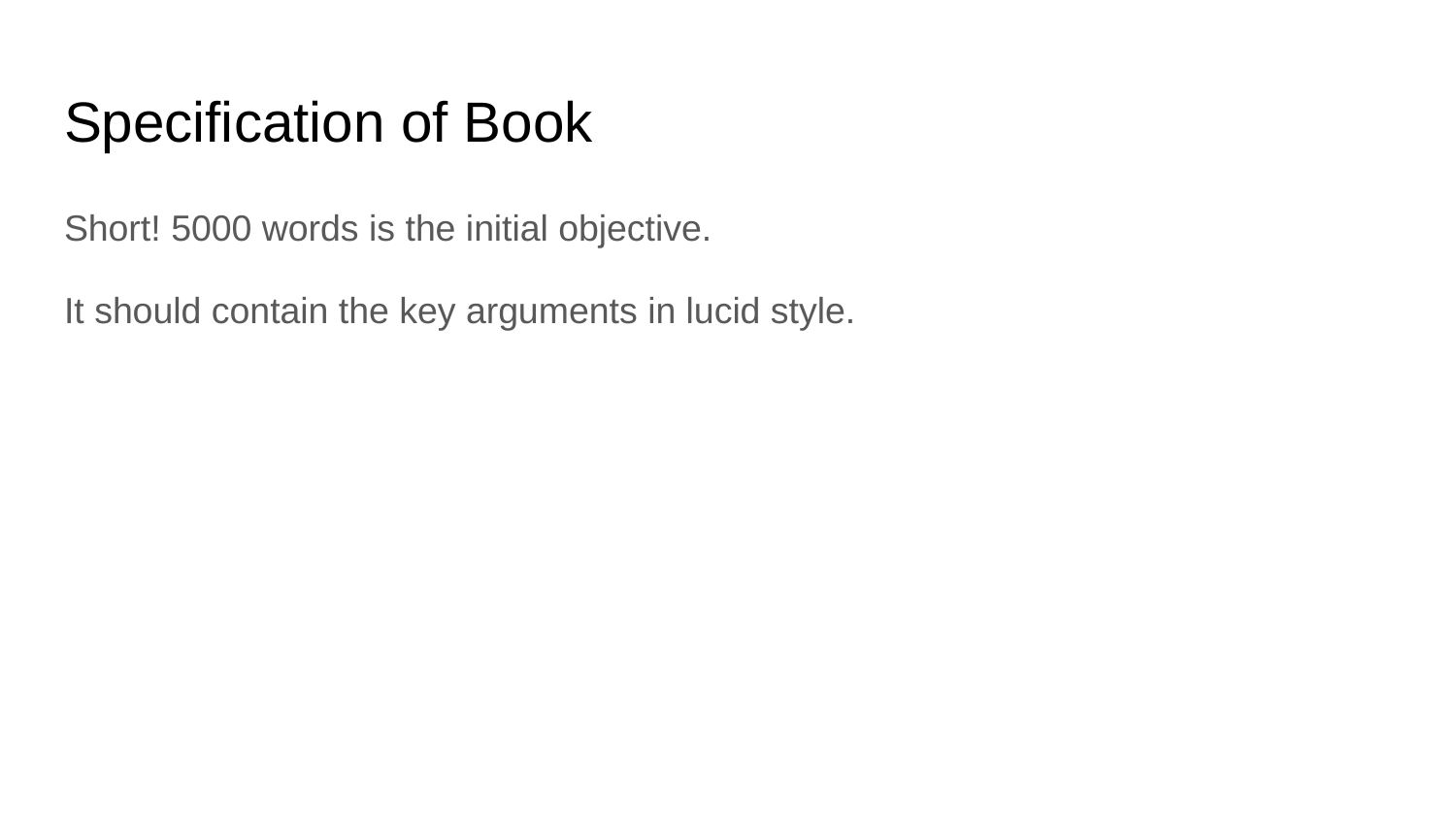

# Specification of Book
Short! 5000 words is the initial objective.
It should contain the key arguments in lucid style.